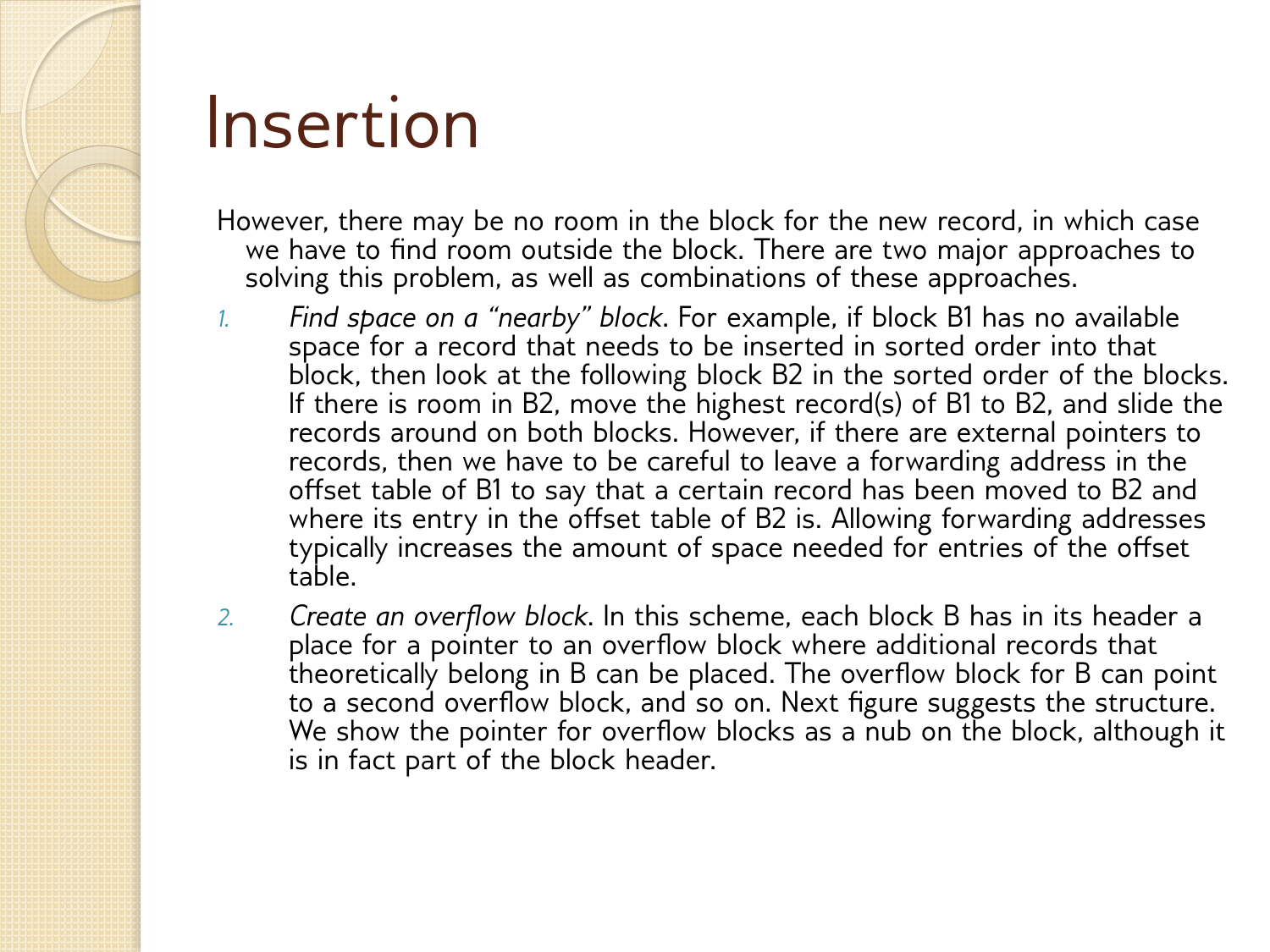

# Insertion
However, there may be no room in the block for the new record, in which case we have to find room outside the block. There are two major approaches to solving this problem, as well as combinations of these approaches.
Find space on a “nearby” block. For example, if block B1 has no available space for a record that needs to be inserted in sorted order into that block, then look at the following block B2 in the sorted order of the blocks. If there is room in B2, move the highest record(s) of B1 to B2, and slide the records around on both blocks. However, if there are external pointers to records, then we have to be careful to leave a forwarding address in the offset table of B1 to say that a certain record has been moved to B2 and where its entry in the offset table of B2 is. Allowing forwarding addresses typically increases the amount of space needed for entries of the offset table.
Create an overflow block. In this scheme, each block B has in its header a place for a pointer to an overflow block where additional records that theoretically belong in B can be placed. The overflow block for B can point to a second overflow block, and so on. Next figure suggests the structure. We show the pointer for overflow blocks as a nub on the block, although it is in fact part of the block header.